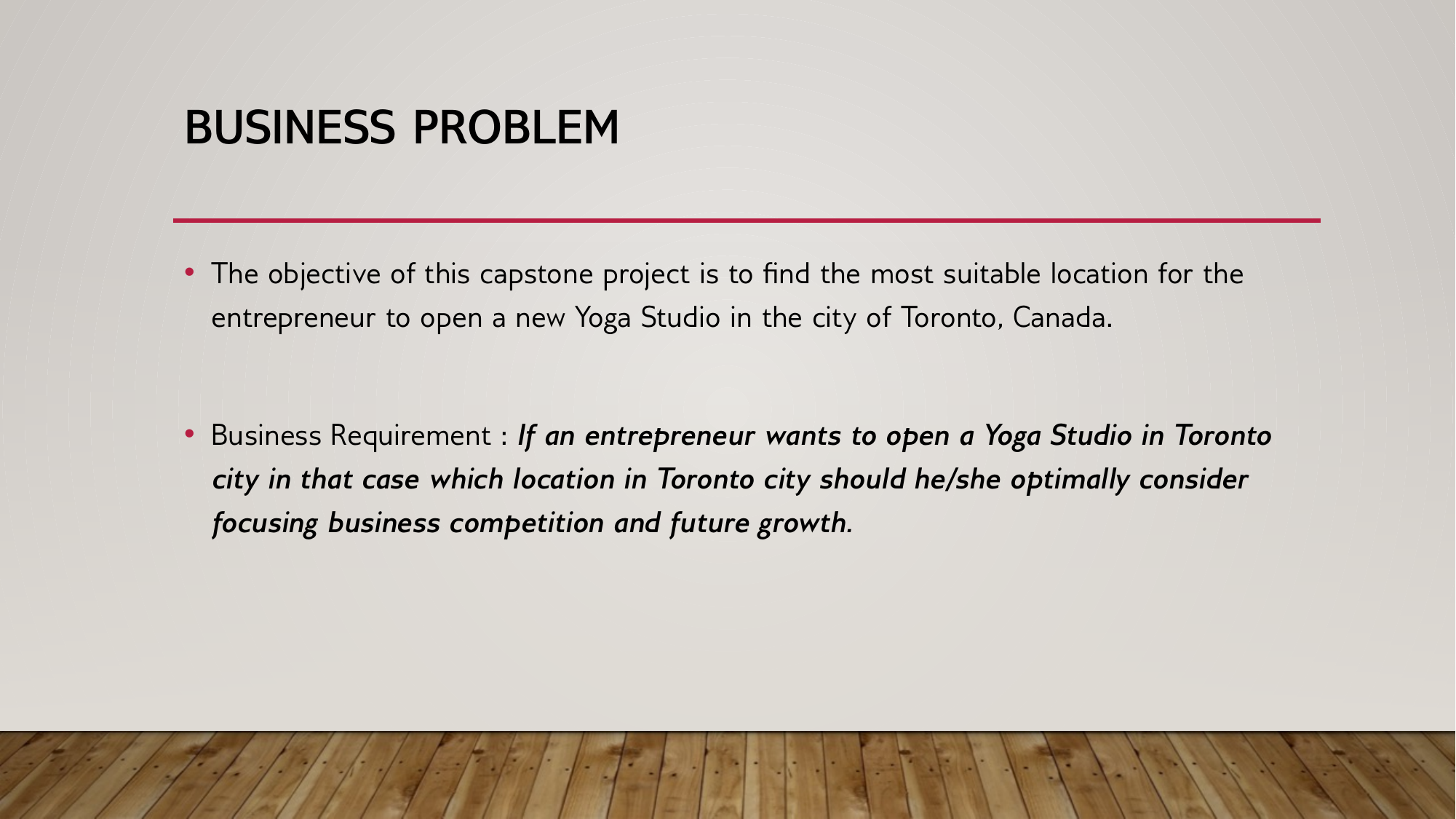

# Business Problem
The objective of this capstone project is to find the most suitable location for the entrepreneur to open a new Yoga Studio in the city of Toronto, Canada.

Business Requirement : If an entrepreneur wants to open a Yoga Studio in Toronto city in that case which location in Toronto city should he/she optimally consider  focusing business competition and future growth.